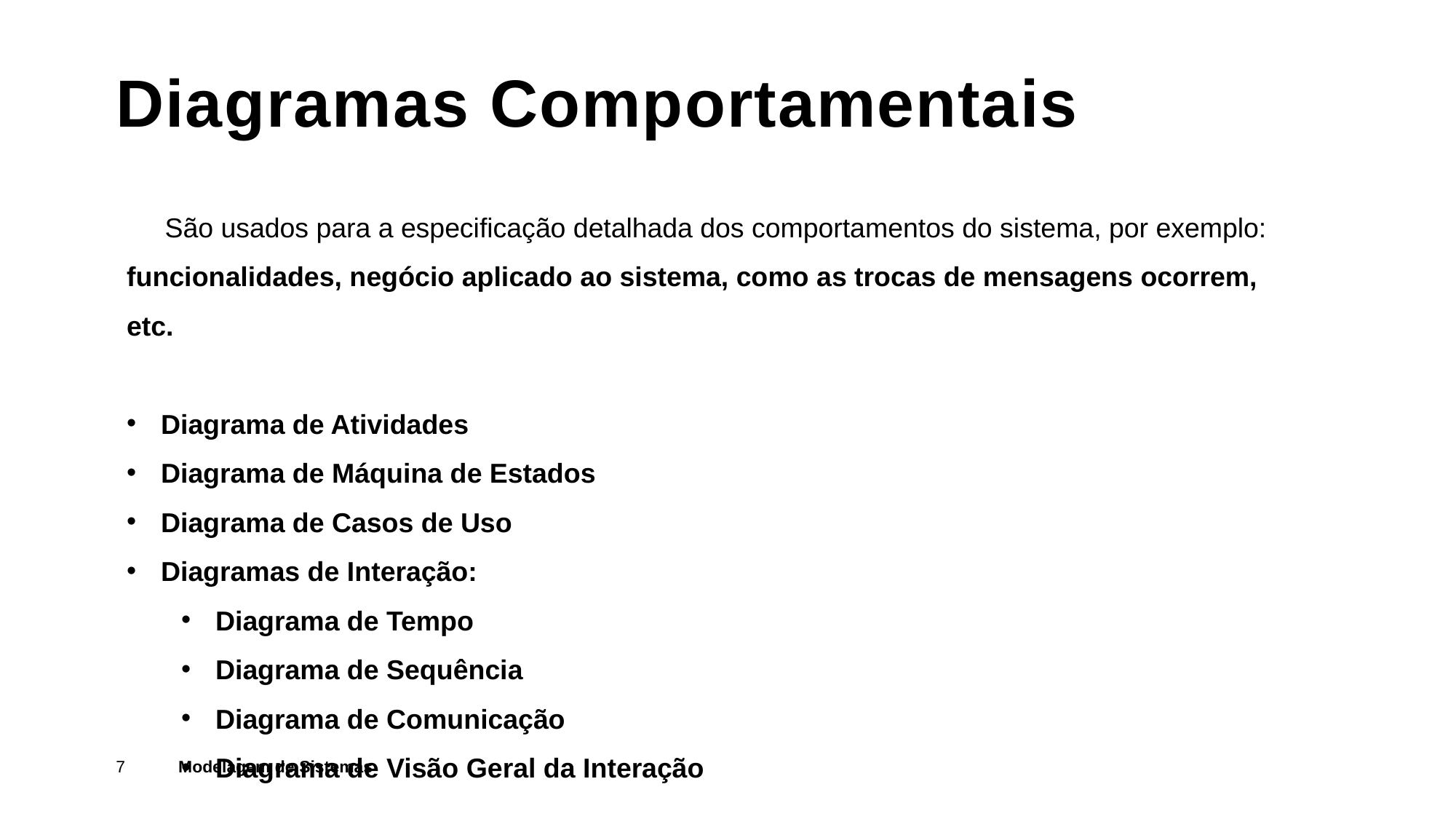

# Diagramas Comportamentais
     São usados para a especificação detalhada dos comportamentos do sistema, por exemplo: funcionalidades, negócio aplicado ao sistema, como as trocas de mensagens ocorrem, etc.

Diagrama de Atividades
Diagrama de Máquina de Estados
Diagrama de Casos de Uso
Diagramas de Interação:
Diagrama de Tempo
Diagrama de Sequência
Diagrama de Comunicação
Diagrama de Visão Geral da Interação

7
Modelagem de Sistemas